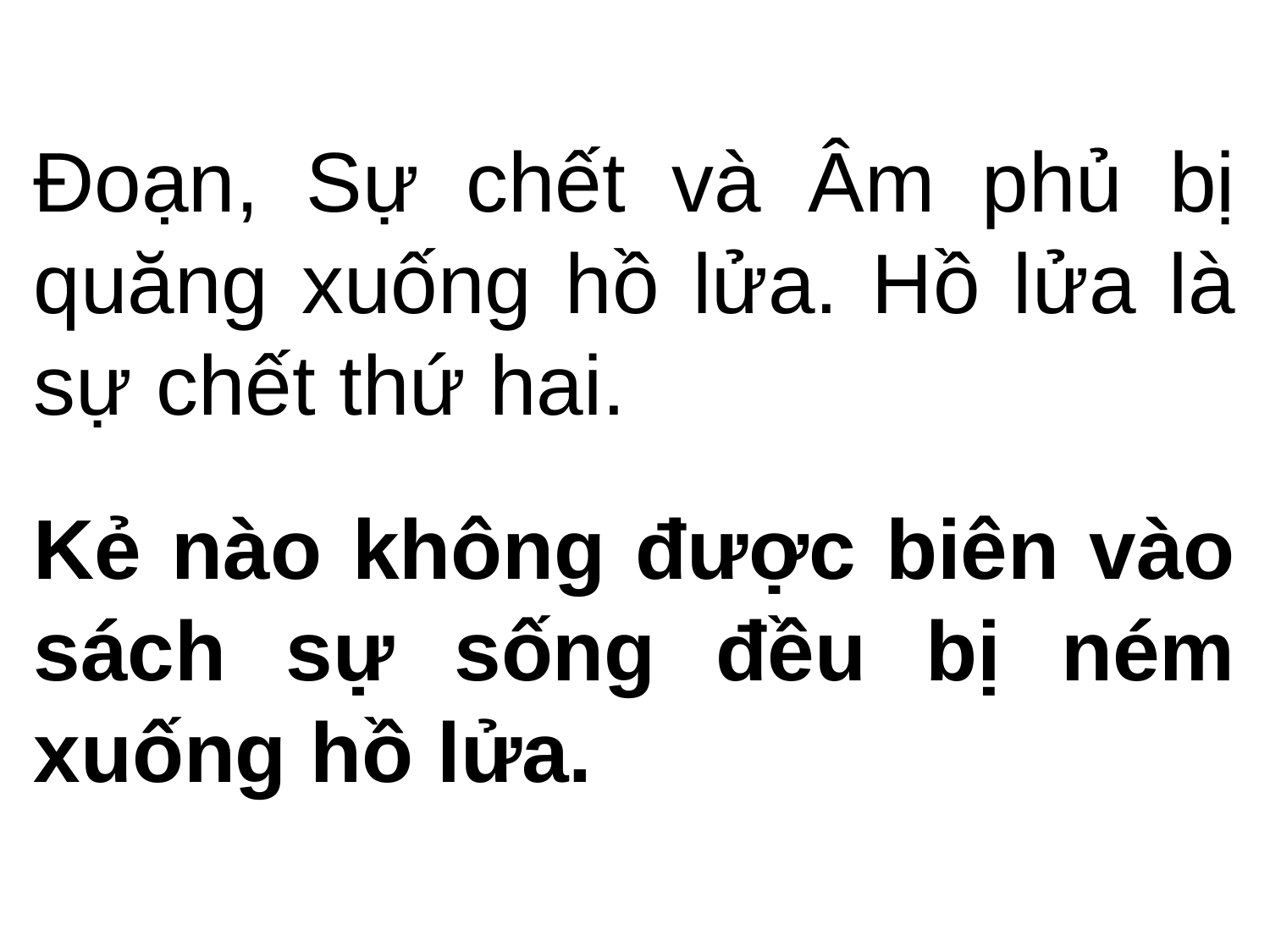

Đoạn, Sự chết và Âm phủ bị quăng xuống hồ lửa. Hồ lửa là sự chết thứ hai.

Kẻ nào không được biên vào sách sự sống đều bị ném xuống hồ lửa.